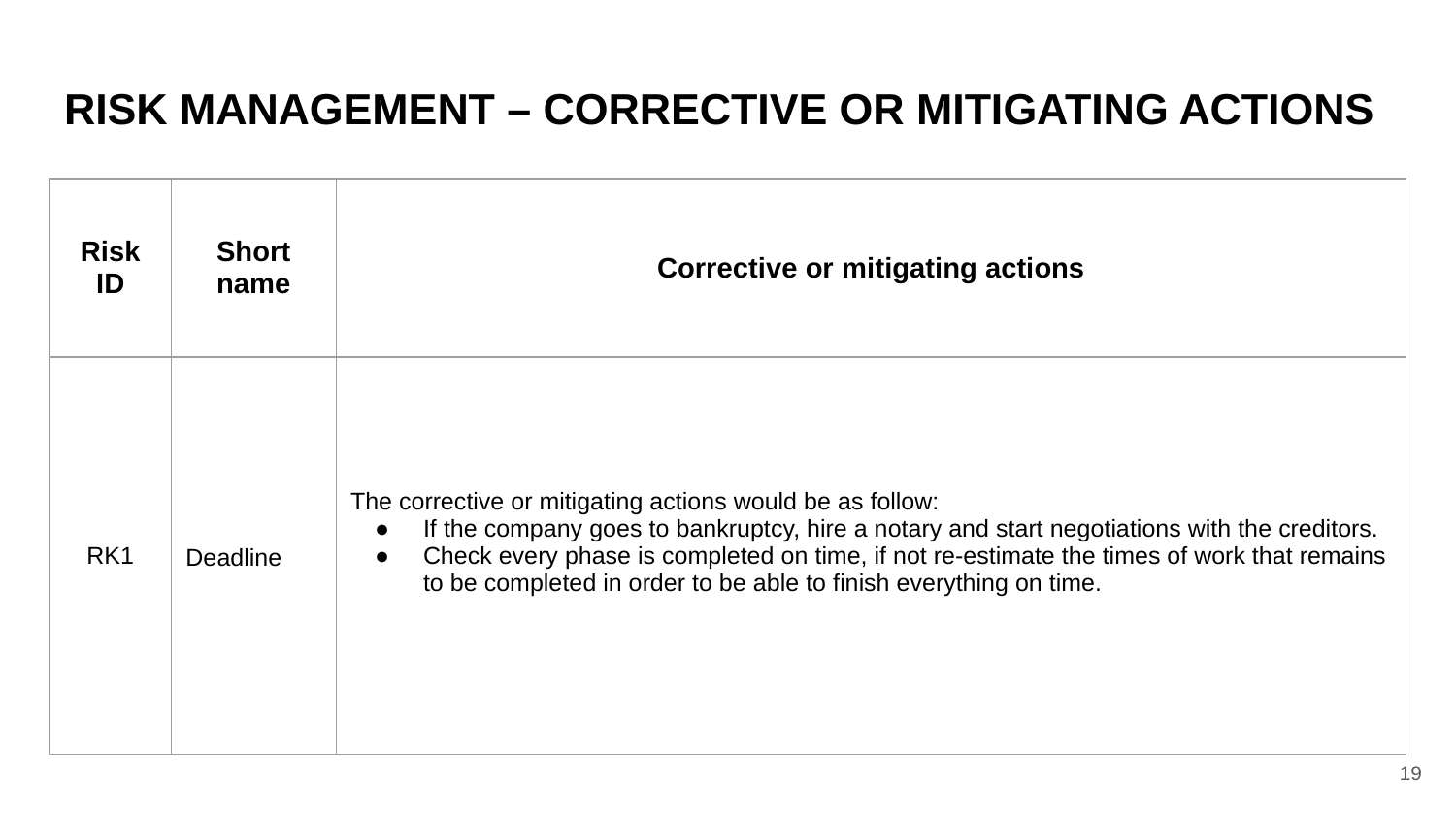

# RISK MANAGEMENT – CORRECTIVE OR MITIGATING ACTIONS
| Risk ID | Short name | Corrective or mitigating actions |  |  |  |
| --- | --- | --- | --- | --- | --- |
| RK1 | Deadline | The corrective or mitigating actions would be as follow: If the company goes to bankruptcy, hire a notary and start negotiations with the creditors. Check every phase is completed on time, if not re-estimate the times of work that remains to be completed in order to be able to finish everything on time. |  |  |  |
19